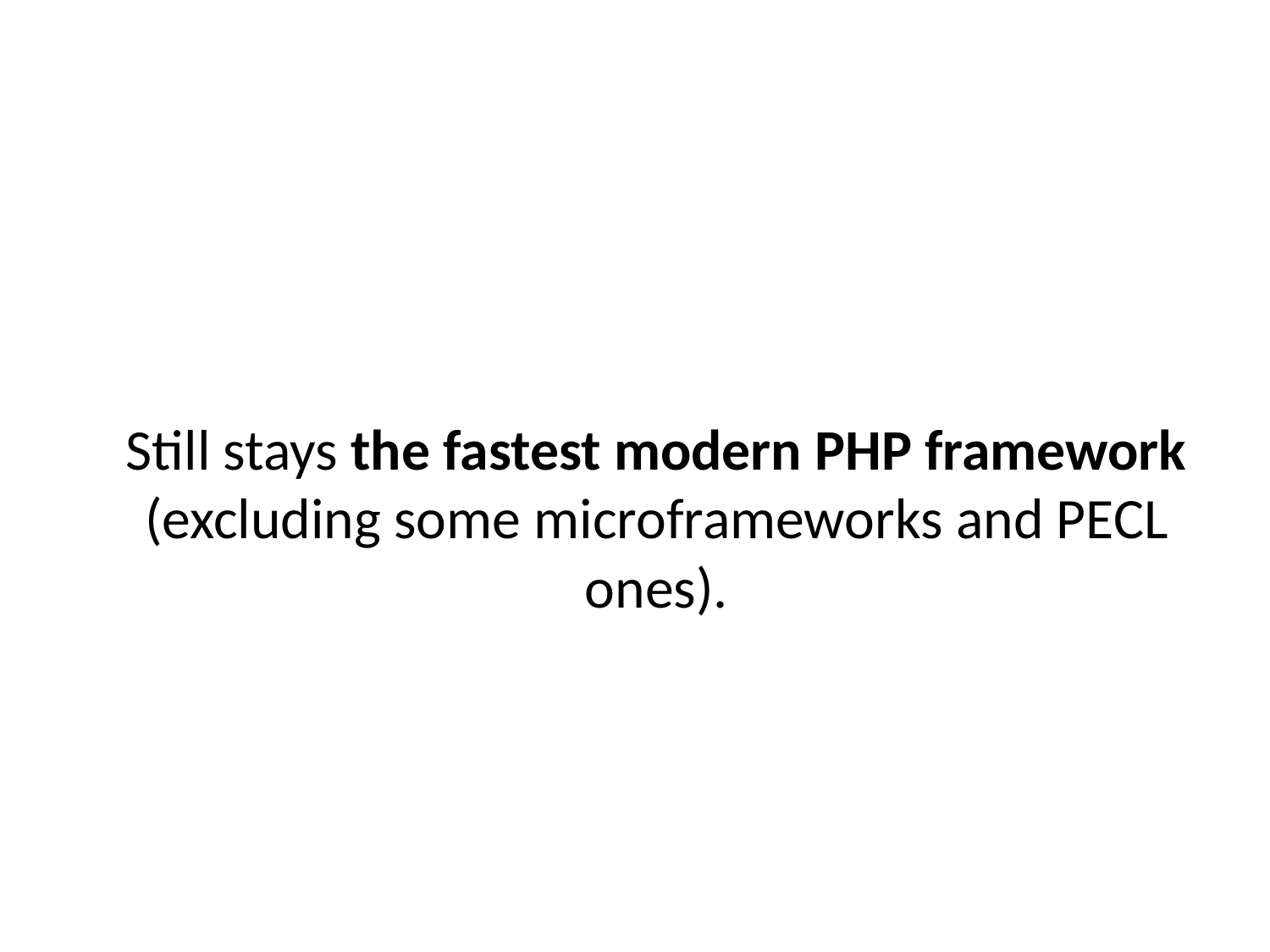

# Still stays the fastest modern PHP framework (excluding some microframeworks and PECL ones).